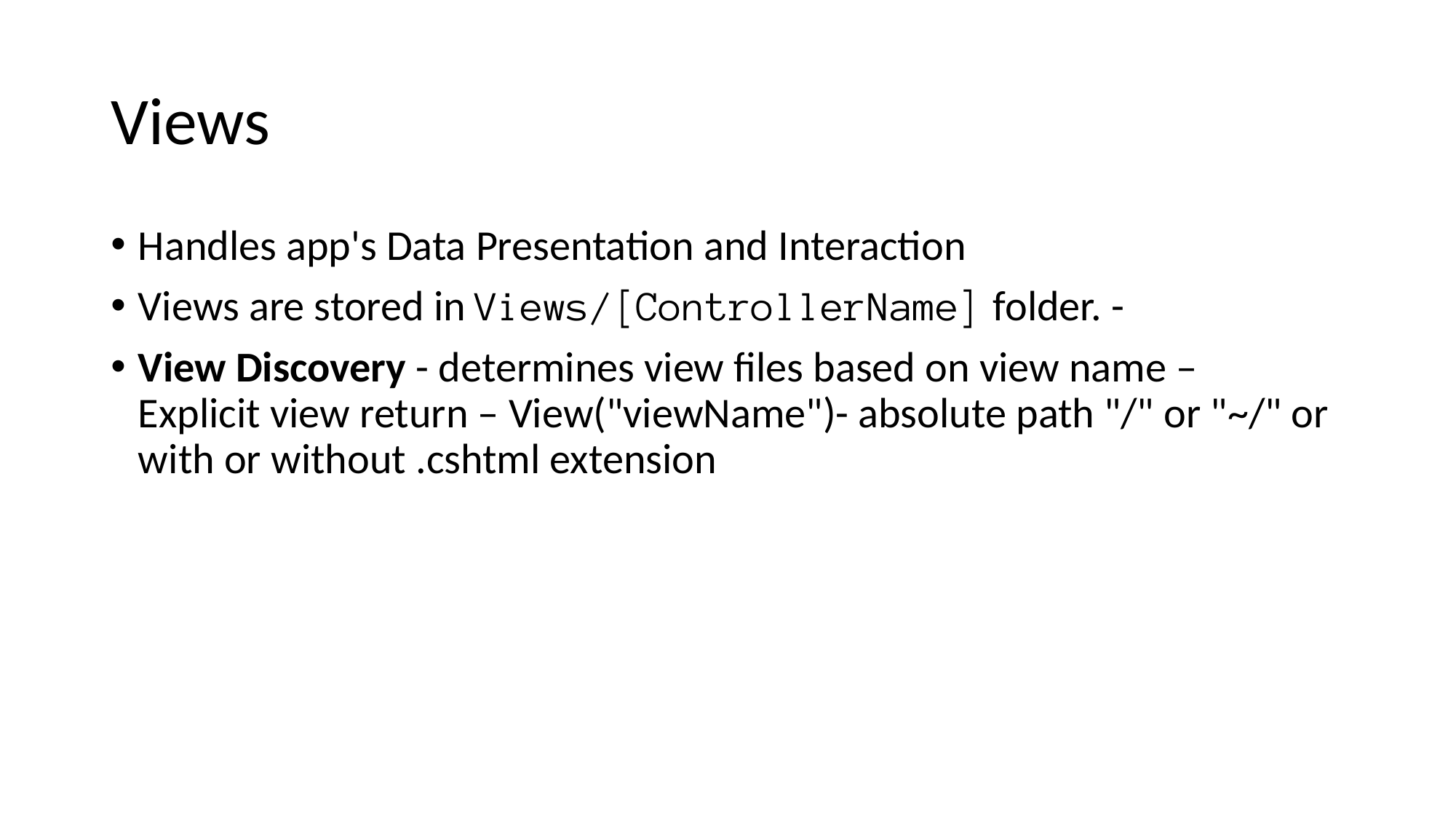

# Views
Handles app's Data Presentation and Interaction
Views are stored in Views/[ControllerName] folder. -
View Discovery - determines view files based on view name – Explicit view return – View("viewName")- absolute path "/" or "~/" or with or without .cshtml extension